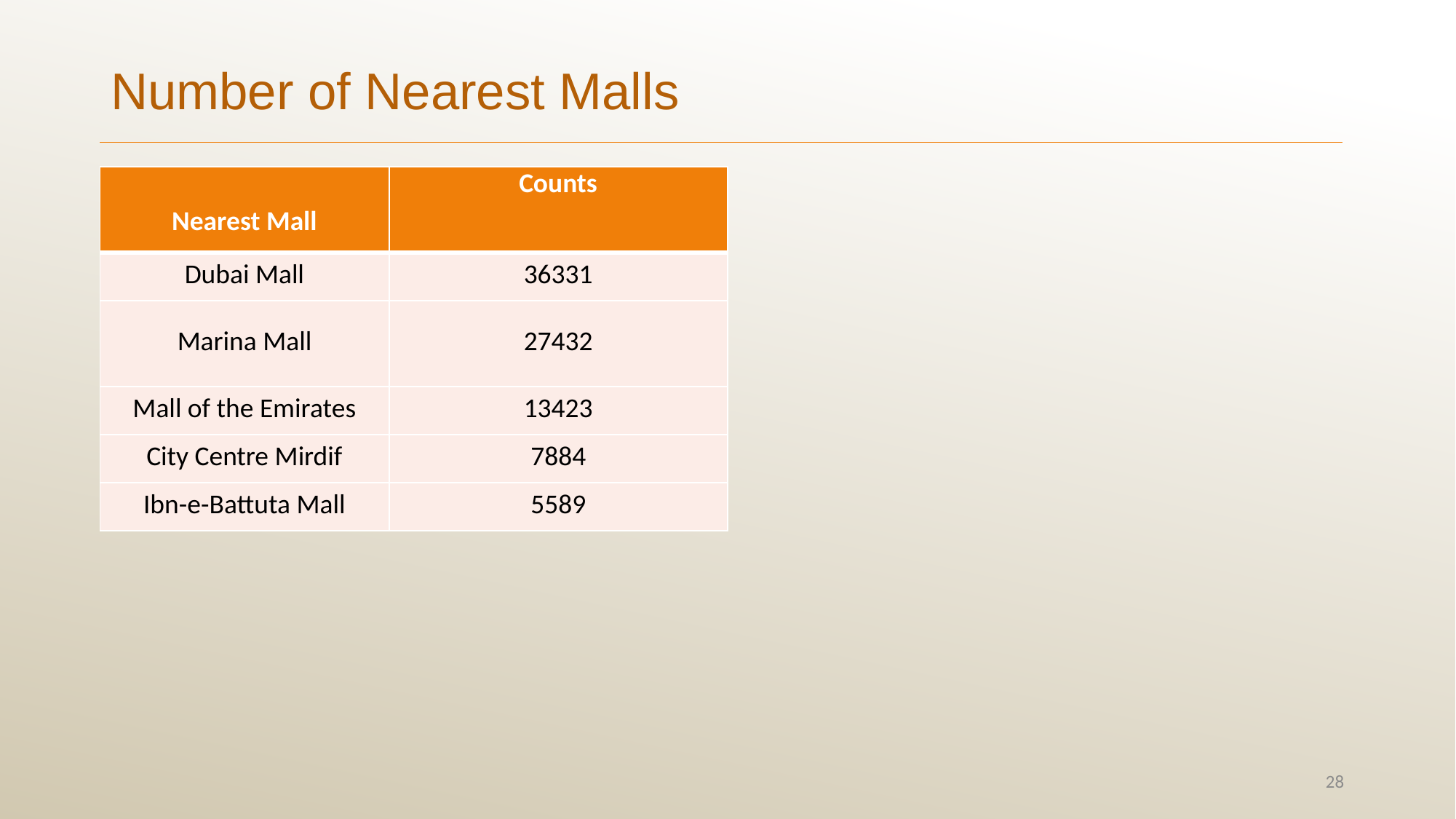

Number of Nearest Malls
| Nearest Mall | Counts |
| --- | --- |
| Dubai Mall | 36331 |
| Marina Mall | 27432 |
| Mall of the Emirates | 13423 |
| City Centre Mirdif | 7884 |
| Ibn-e-Battuta Mall | 5589 |
28